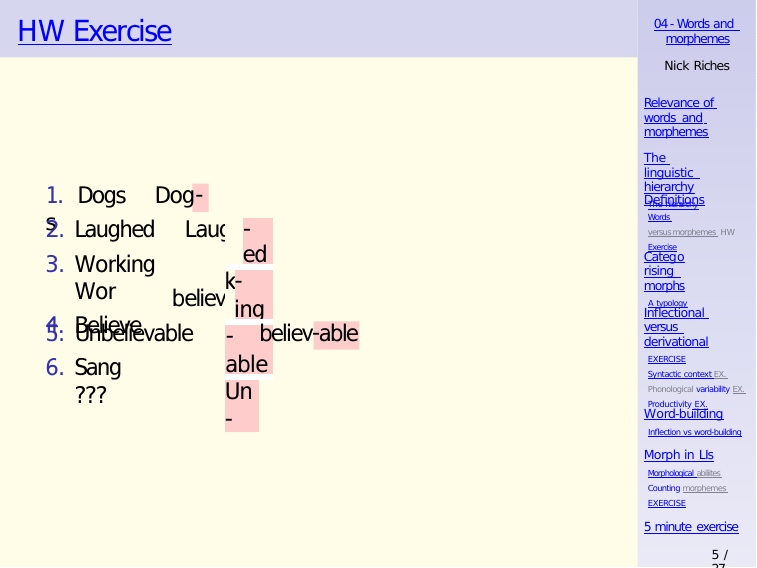

# HW Exercise
04 - Words and  morphemes
Nick Riches

Relevance of words  and morphemes

The linguistic  hierarchy
The hierarchy
1.  Dogs	Dog-s
Definitions
Words versus morphemes  HW Exercise

Laughed
Working	Wor
Believe
Laugh
|  |  | -ed |  |
| --- | --- | --- | --- |
| k | -ing |  |  |
| -able |  |  |  |
| Un- |  |  |  |
Categorising  morphs
A typology
believ
Inflectional versus  derivational
EXERCISE
Syntactic context EX.  Phonological variability EX.  Productivity EX.
Unbelievable
Sang	???
believ-able

Word-building
Inflection vs word-building
Morph in LIs
Morphological abiliites  Counting morphemes  EXERCISE
5 minute exercise
5 / 27